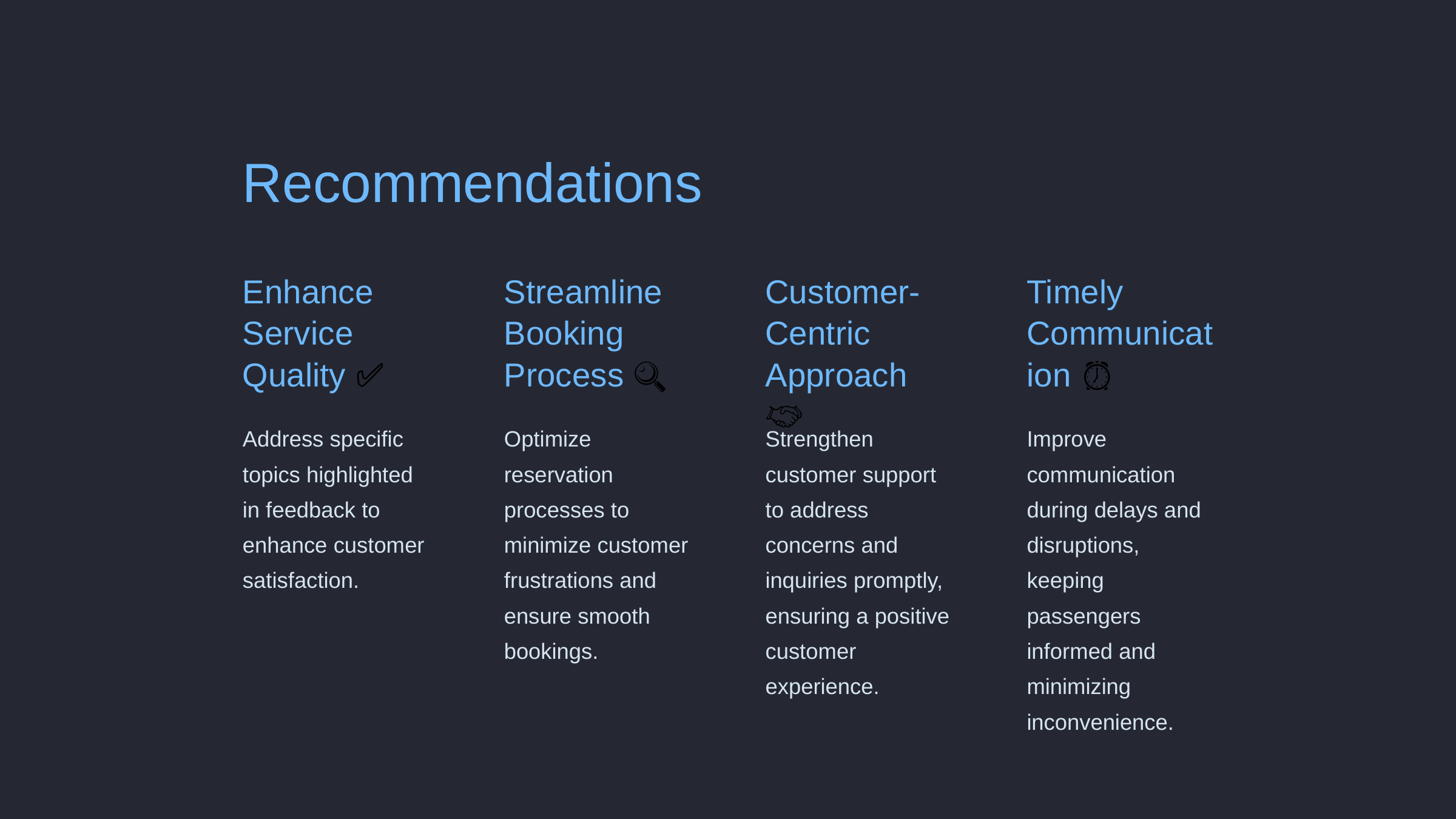

Recommendations
Enhance Service Quality ✅
Streamline Booking Process 🔍
Customer-Centric Approach 🤝
Timely Communication ⏰
Address specific topics highlighted in feedback to enhance customer satisfaction.
Optimize reservation processes to minimize customer frustrations and ensure smooth bookings.
Strengthen customer support to address concerns and inquiries promptly, ensuring a positive customer experience.
Improve communication during delays and disruptions, keeping passengers informed and minimizing inconvenience.